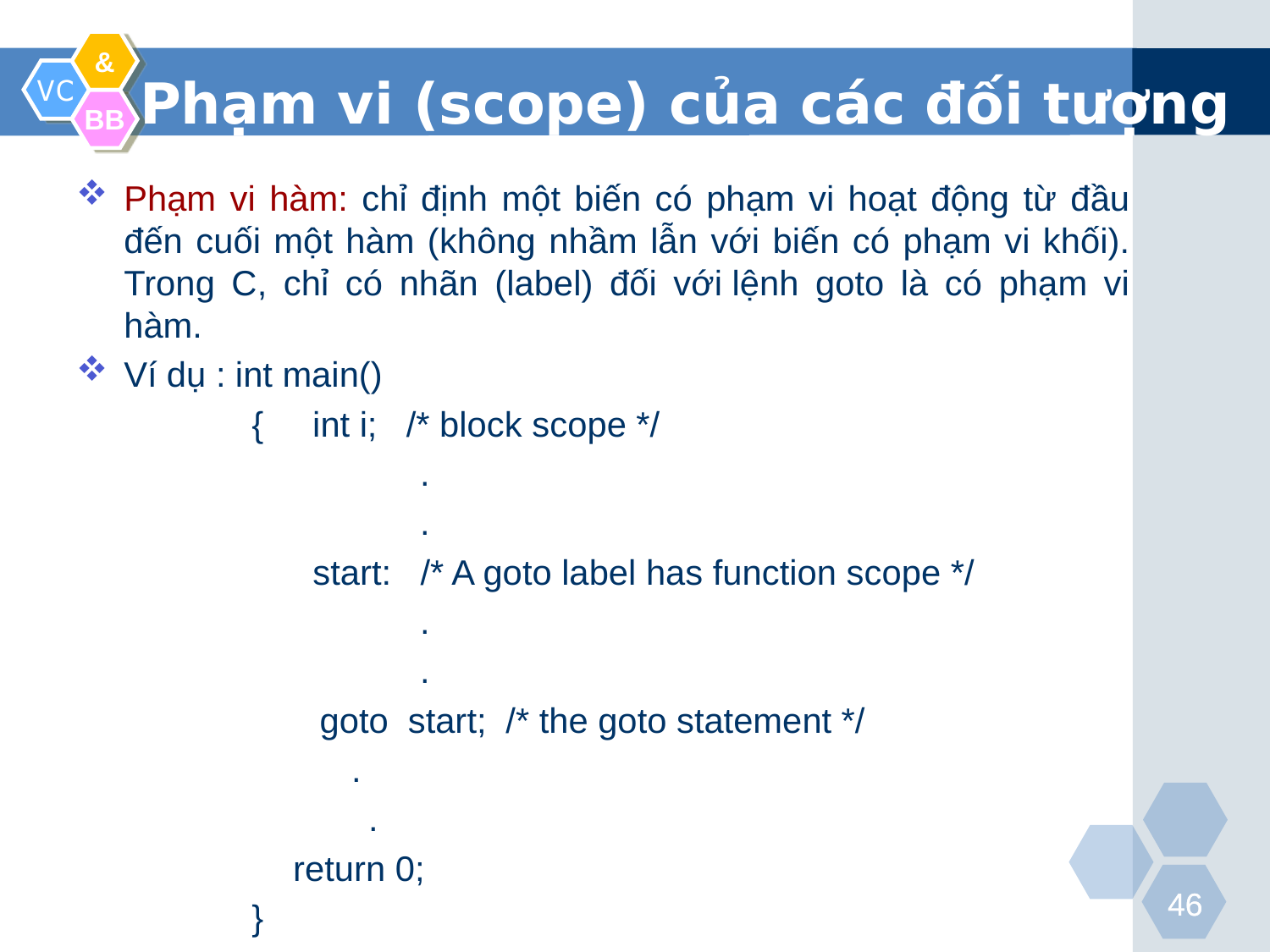

Phạm vi (scope) của các đối tượng
Phạm vi hàm: chỉ định một biến có phạm vi hoạt động từ đầu đến cuối một hàm (không nhầm lẫn với biến có phạm vi khối). Trong C, chỉ có nhãn (label) đối với lệnh goto là có phạm vi hàm.
Ví dụ : int main()
{	   int i;   /* block scope */
  		 .
  		 .
   	   start:   /* A goto label has function scope */
  		 .
  		 .
       goto  start;  /* the goto statement */
	       .
            .
	 return 0;
}